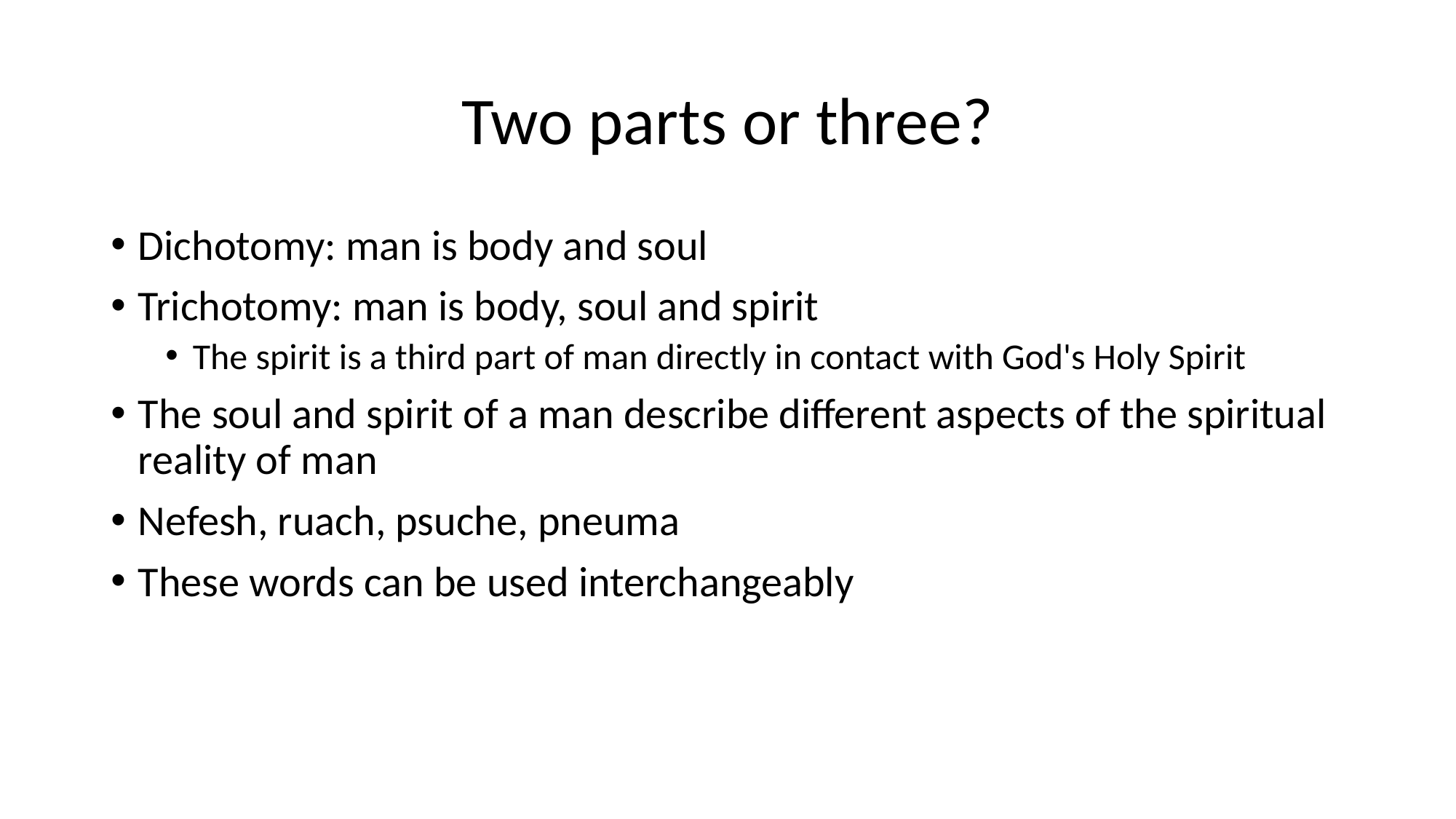

# Two parts or three?
Dichotomy: man is body and soul
Trichotomy: man is body, soul and spirit
The spirit is a third part of man directly in contact with God's Holy Spirit
The soul and spirit of a man describe different aspects of the spiritual reality of man
Nefesh, ruach, psuche, pneuma
These words can be used interchangeably